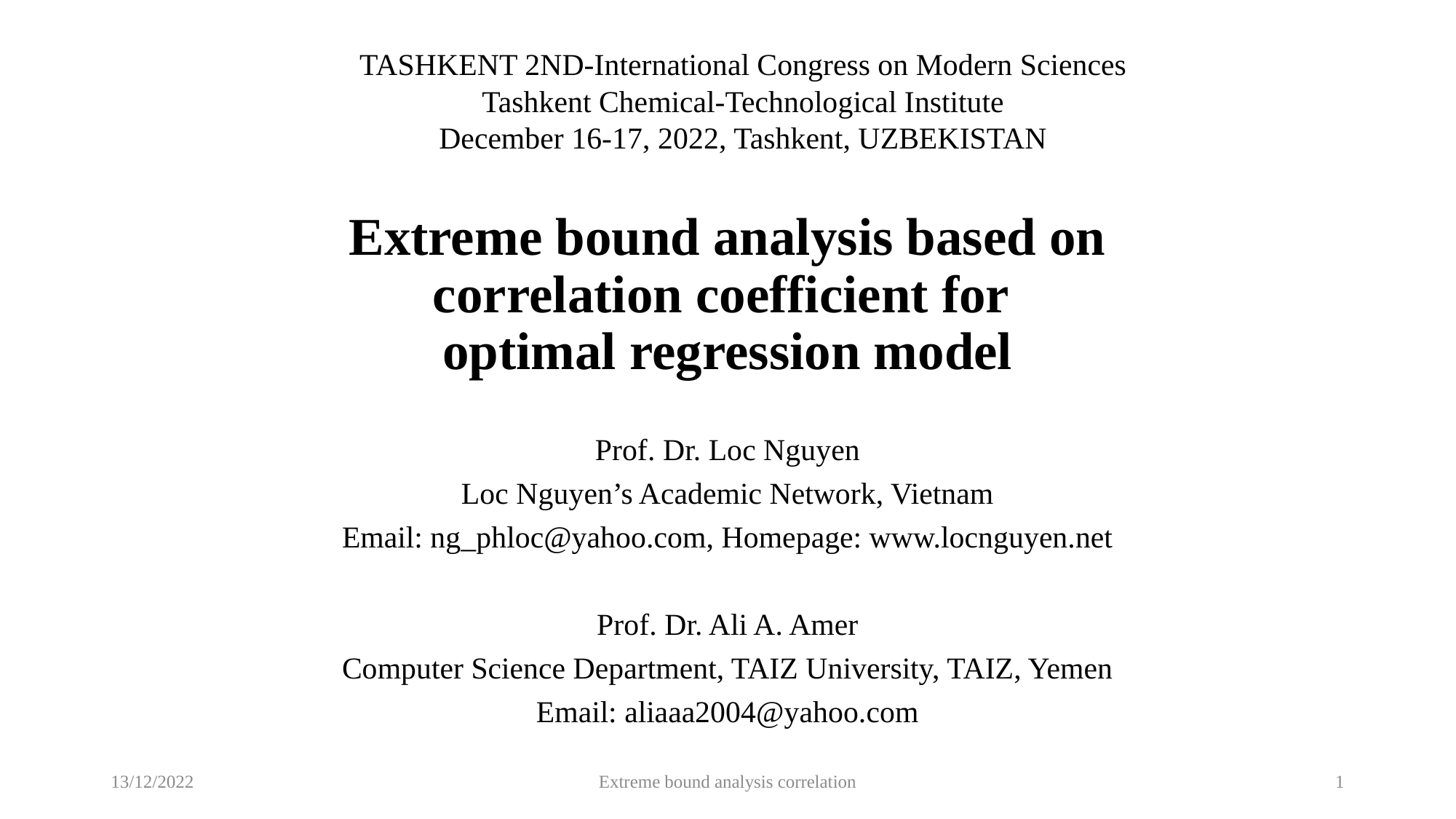

TASHKENT 2ND-International Congress on Modern Sciences
Tashkent Chemical-Technological Institute
December 16-17, 2022, Tashkent, UZBEKISTAN
# Extreme bound analysis based on correlation coefficient for optimal regression model
Prof. Dr. Loc Nguyen
Loc Nguyen’s Academic Network, Vietnam
Email: ng_phloc@yahoo.com, Homepage: www.locnguyen.net

Prof. Dr. Ali A. Amer
Computer Science Department, TAIZ University, TAIZ, Yemen
Email: aliaaa2004@yahoo.com

13/12/2022
Extreme bound analysis correlation
1